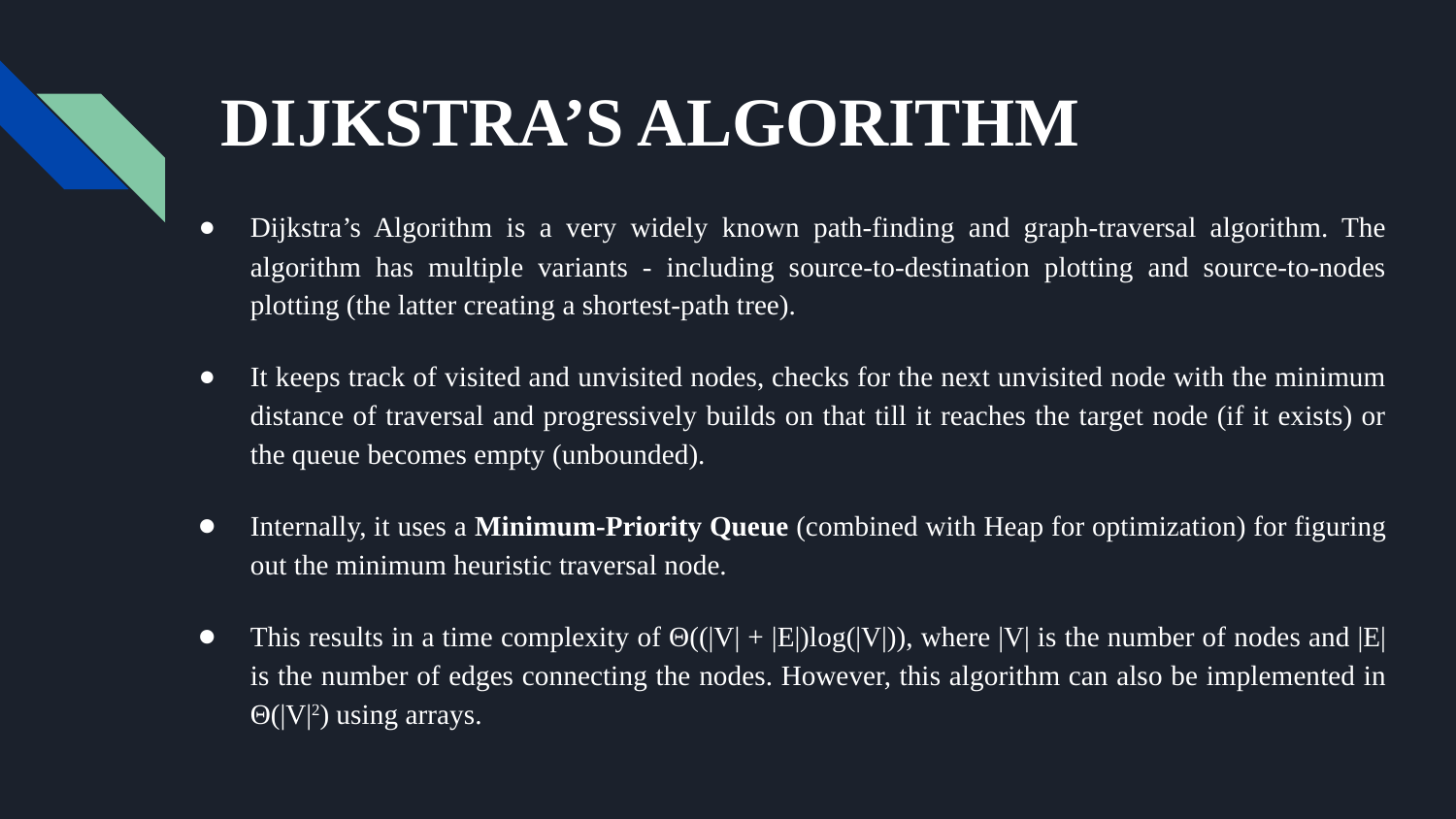

# DIJKSTRA’S ALGORITHM
Dijkstra’s Algorithm is a very widely known path-finding and graph-traversal algorithm. The algorithm has multiple variants - including source-to-destination plotting and source-to-nodes plotting (the latter creating a shortest-path tree).
It keeps track of visited and unvisited nodes, checks for the next unvisited node with the minimum distance of traversal and progressively builds on that till it reaches the target node (if it exists) or the queue becomes empty (unbounded).
Internally, it uses a Minimum-Priority Queue (combined with Heap for optimization) for figuring out the minimum heuristic traversal node.
This results in a time complexity of Θ((|V| + |E|)log(|V|)), where |V| is the number of nodes and |E| is the number of edges connecting the nodes. However, this algorithm can also be implemented in Θ(|V|2) using arrays.